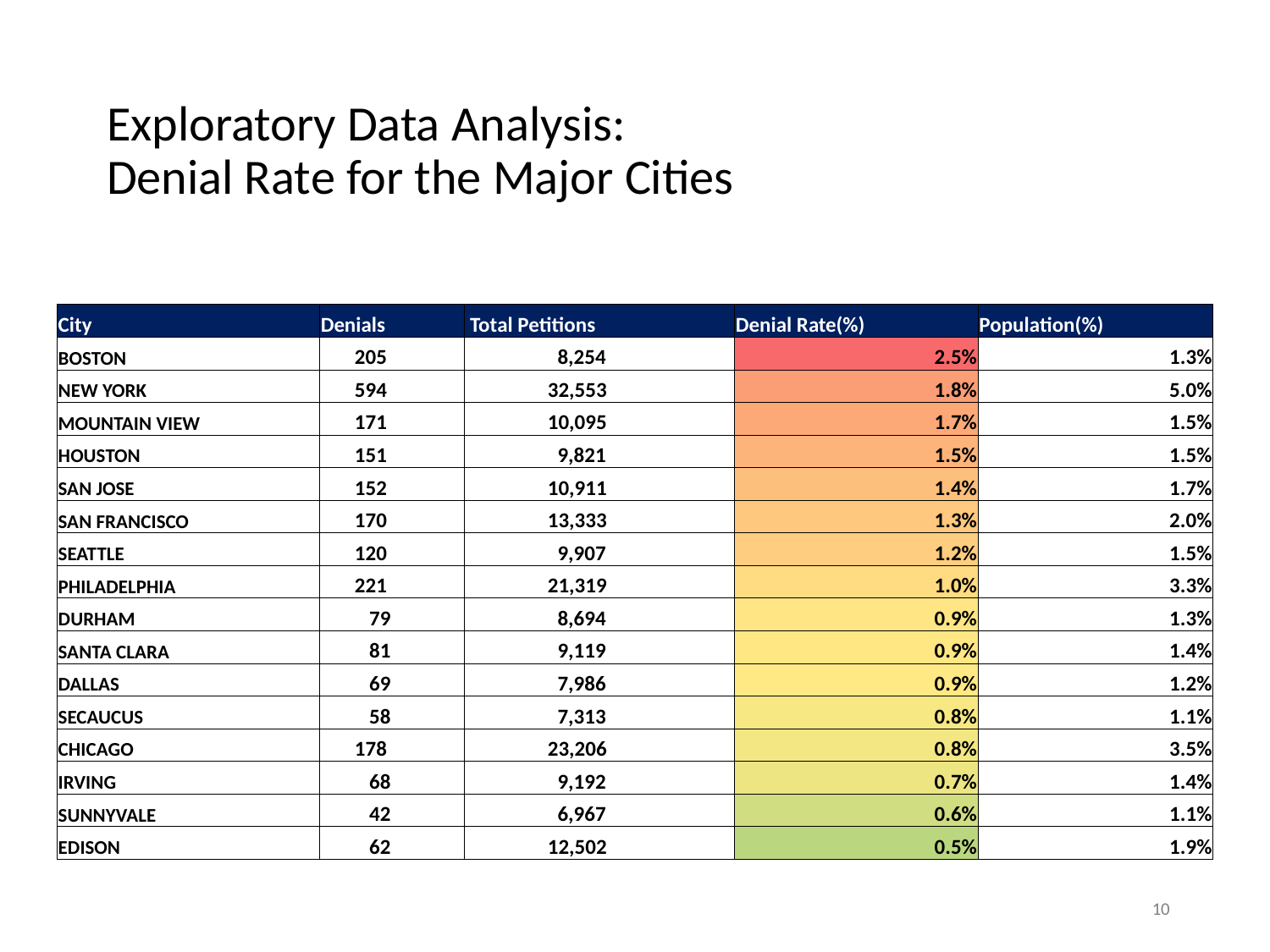

# Exploratory Data Analysis: Denial Rate for the Major Cities
| City | Denials | Total Petitions | Denial Rate(%) | Population(%) |
| --- | --- | --- | --- | --- |
| BOSTON | 205 | 8,254 | 2.5% | 1.3% |
| NEW YORK | 594 | 32,553 | 1.8% | 5.0% |
| MOUNTAIN VIEW | 171 | 10,095 | 1.7% | 1.5% |
| HOUSTON | 151 | 9,821 | 1.5% | 1.5% |
| SAN JOSE | 152 | 10,911 | 1.4% | 1.7% |
| SAN FRANCISCO | 170 | 13,333 | 1.3% | 2.0% |
| SEATTLE | 120 | 9,907 | 1.2% | 1.5% |
| PHILADELPHIA | 221 | 21,319 | 1.0% | 3.3% |
| DURHAM | 79 | 8,694 | 0.9% | 1.3% |
| SANTA CLARA | 81 | 9,119 | 0.9% | 1.4% |
| DALLAS | 69 | 7,986 | 0.9% | 1.2% |
| SECAUCUS | 58 | 7,313 | 0.8% | 1.1% |
| CHICAGO | 178 | 23,206 | 0.8% | 3.5% |
| IRVING | 68 | 9,192 | 0.7% | 1.4% |
| SUNNYVALE | 42 | 6,967 | 0.6% | 1.1% |
| EDISON | 62 | 12,502 | 0.5% | 1.9% |
10